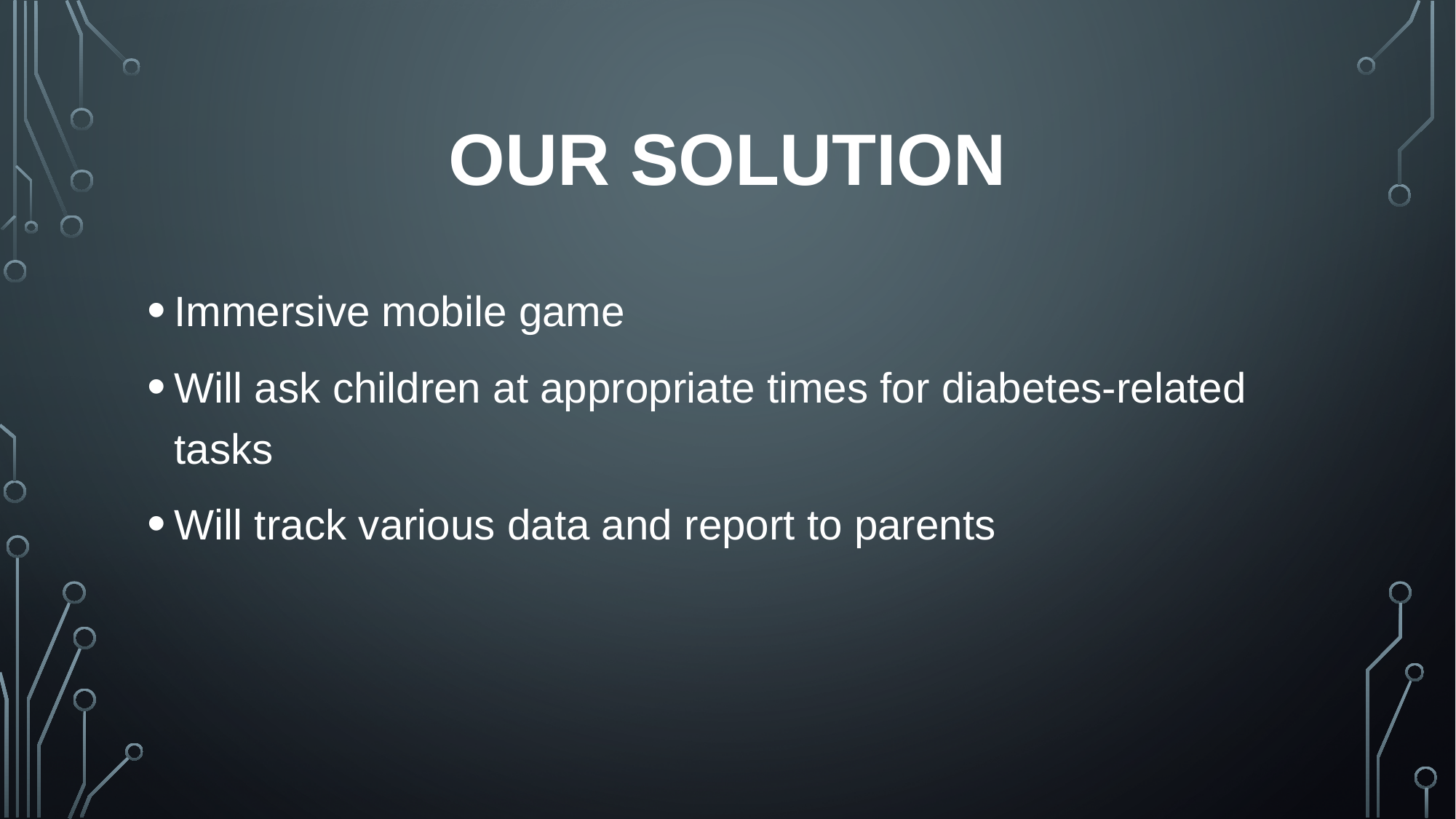

# Our Solution
Immersive mobile game
Will ask children at appropriate times for diabetes-related tasks
Will track various data and report to parents